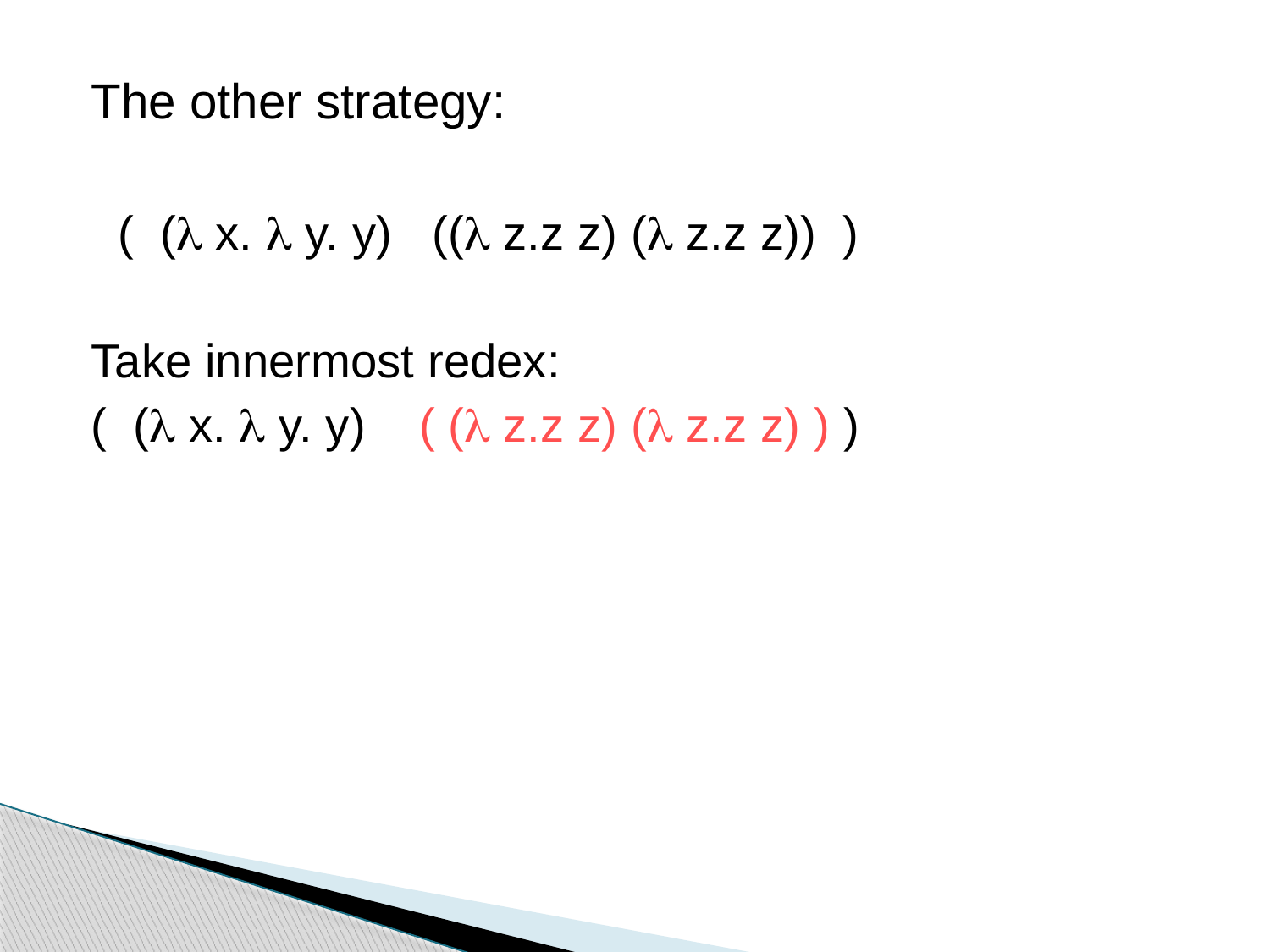

The other strategy:

  (  (λ x. λ y. y)   ((λ z.z z) (λ z.z z))  )

Take innermost redex:
(  (λ x. λ y. y)    ( (λ z.z z) (λ z.z z) ) )